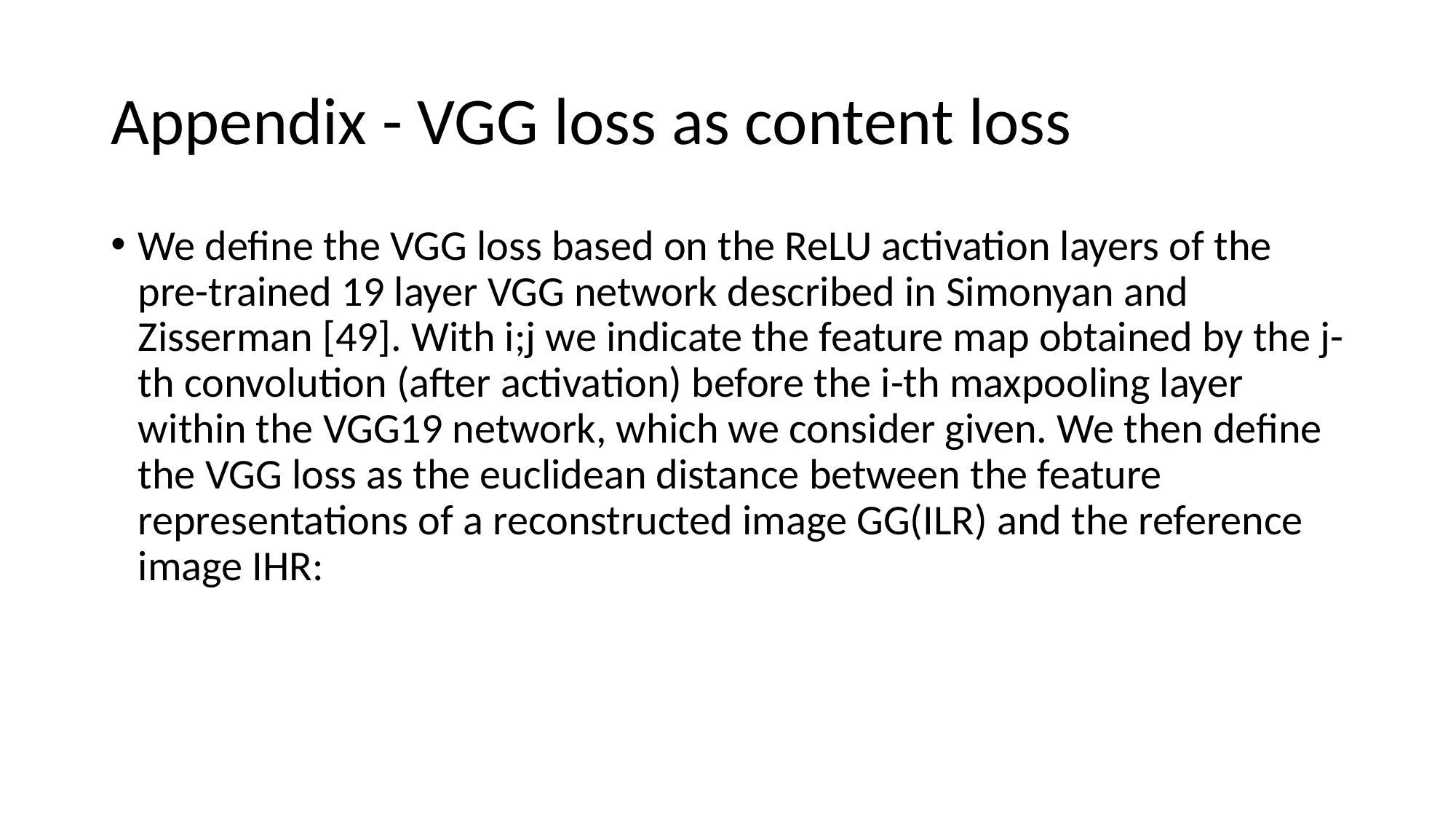

# Appendix - VGG loss as content loss
We define the VGG loss based on the ReLU activation layers of the pre-trained 19 layer VGG network described in Simonyan and Zisserman [49]. With i;j we indicate the feature map obtained by the j-th convolution (after activation) before the i-th maxpooling layer within the VGG19 network, which we consider given. We then define the VGG loss as the euclidean distance between the feature representations of a reconstructed image GG(ILR) and the reference image IHR: